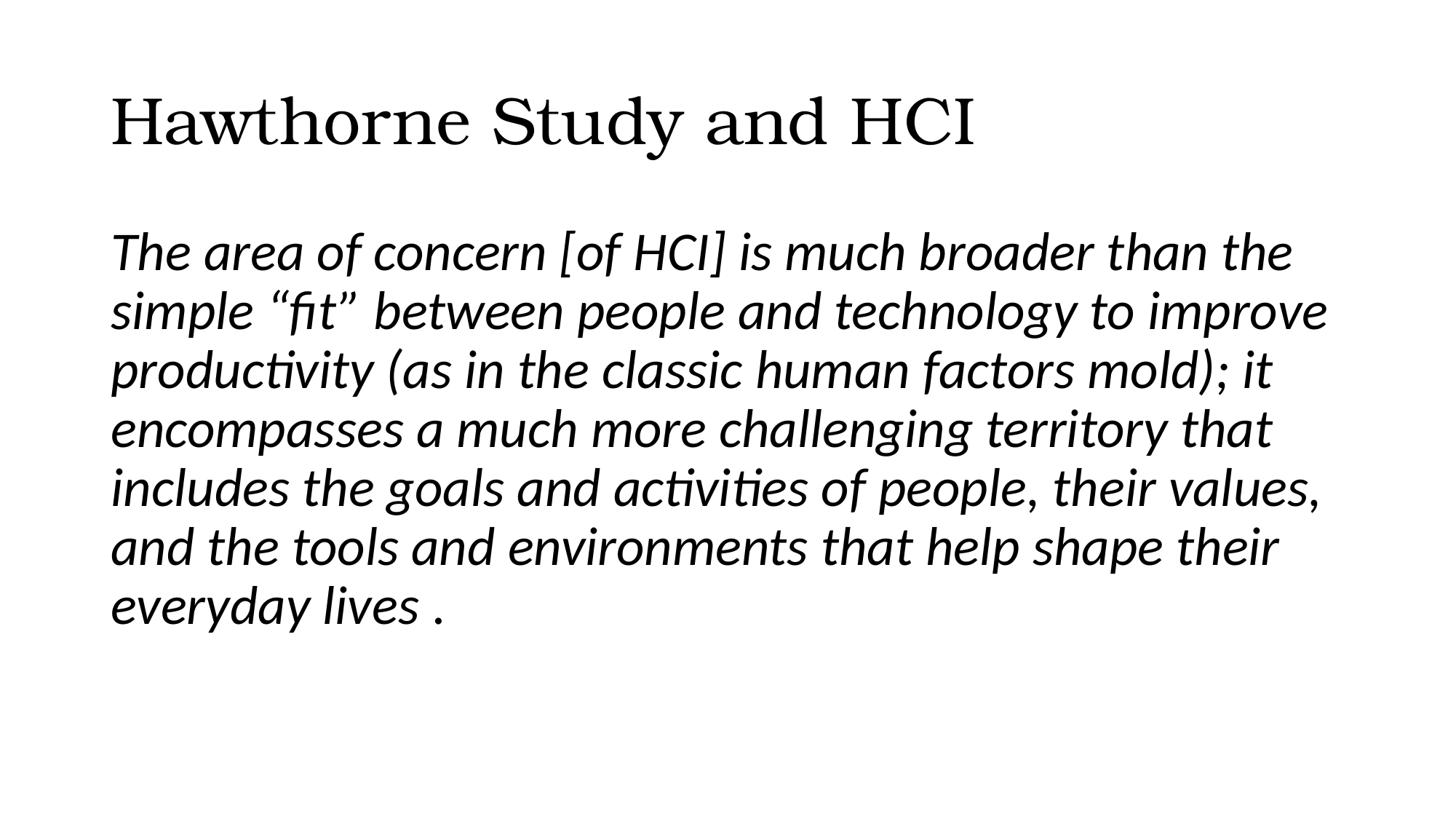

# Hawthorne Study and HCI
The area of concern [of HCI] is much broader than the simple “fit” between people and technology to improve productivity (as in the classic human factors mold); it encompasses a much more challenging territory that includes the goals and activities of people, their values, and the tools and environments that help shape their everyday lives .